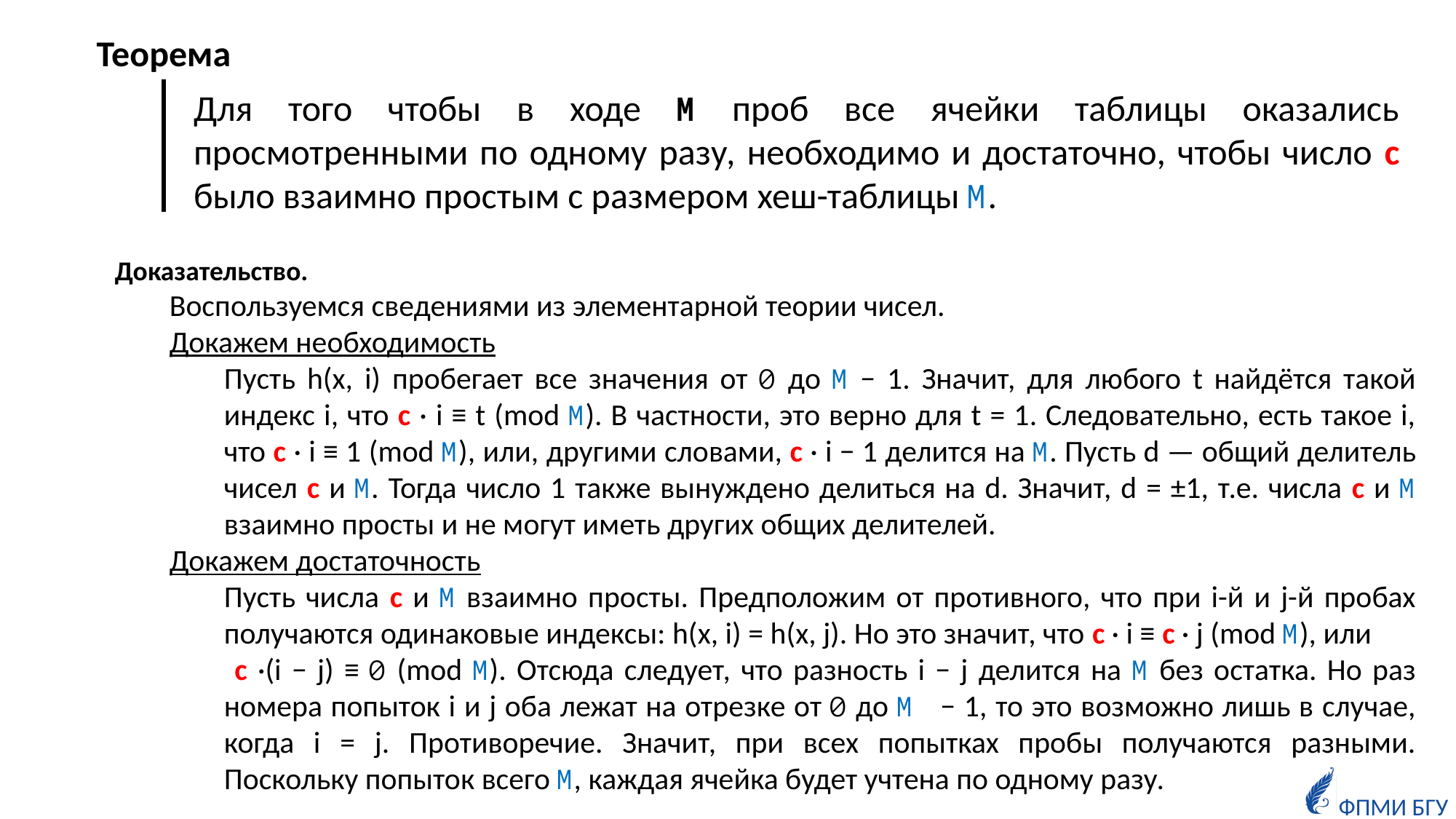

Теорема
Для того чтобы в ходе M проб все ячейки таблицы оказались просмотренными по одному разу, необходимо и достаточно, чтобы число c было взаимно простым с размером хеш-таблицы M.

Доказательство.
Воспользуемся сведениями из элементарной теории чисел.
Докажем необходимость
Пусть h(x, i) пробегает все значения от 0 до M − 1. Значит, для любого t найдётся такой индекс i, что c · i ≡ t (mod M). В частности, это верно для t = 1. Следовательно, есть такое i, что c · i ≡ 1 (mod M), или, другими словами, c · i − 1 делится на M. Пусть d — общий делитель чисел c и M. Тогда число 1 также вынуждено делиться на d. Значит, d = ±1, т.е. числа c и M взаимно просты и не могут иметь других общих делителей.
Докажем достаточность
Пусть числа c и M взаимно просты. Предположим от противного, что при i-й и j-й пробах получаются одинаковые индексы: h(x, i) = h(x, j). Но это значит, что c · i ≡ c · j (mod M), или
 c ·(i − j) ≡ 0 (mod M). Отсюда следует, что разность i − j делится на M без остатка. Но раз номера попыток i и j оба лежат на отрезке от 0 до M  − 1, то это возможно лишь в случае, когда i = j. Противоречие. Значит, при всех попытках пробы получаются разными. Поскольку попыток всего M, каждая ячейка будет учтена по одному разу.